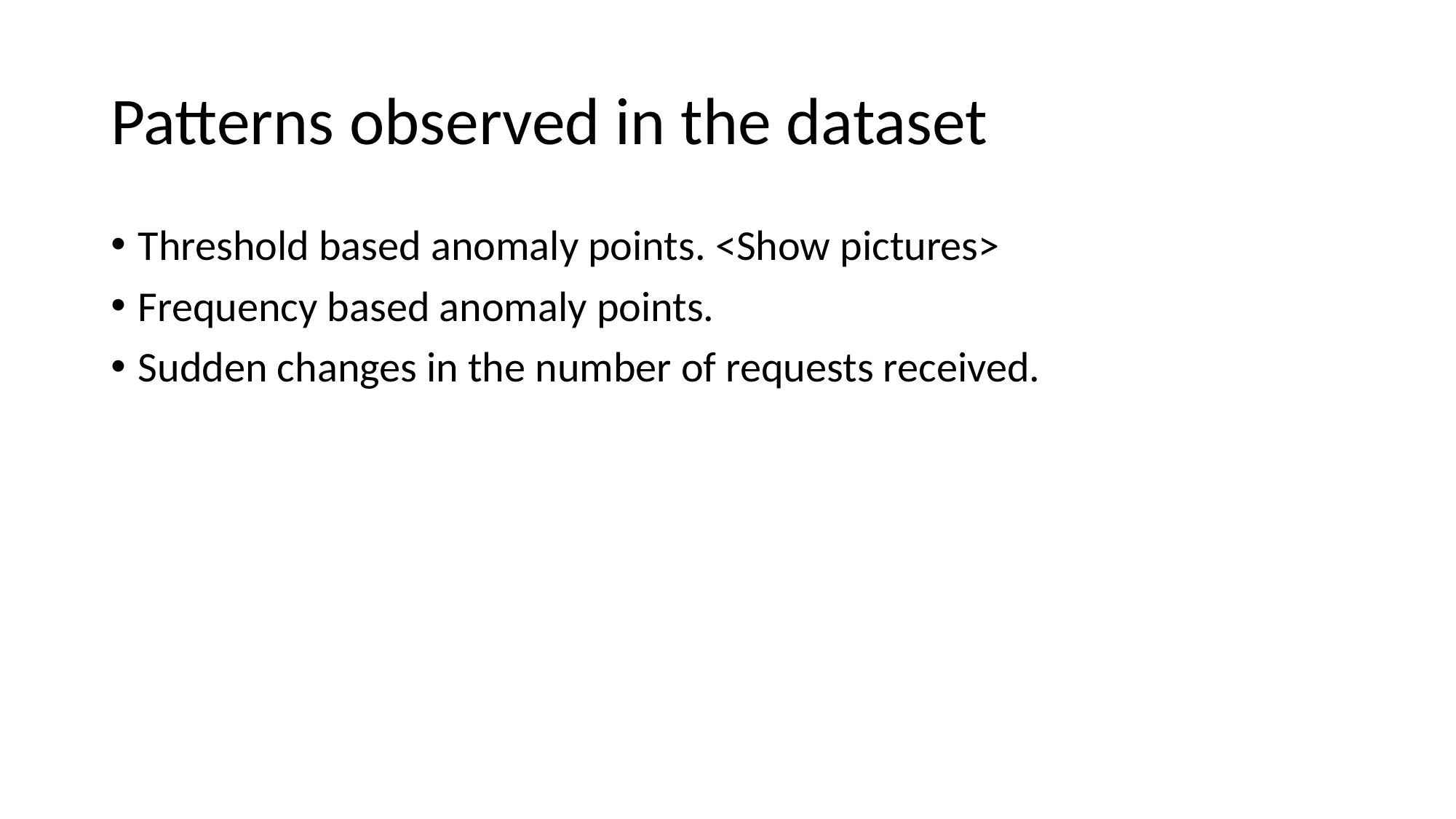

# Patterns observed in the dataset
Threshold based anomaly points. <Show pictures>
Frequency based anomaly points.
Sudden changes in the number of requests received.